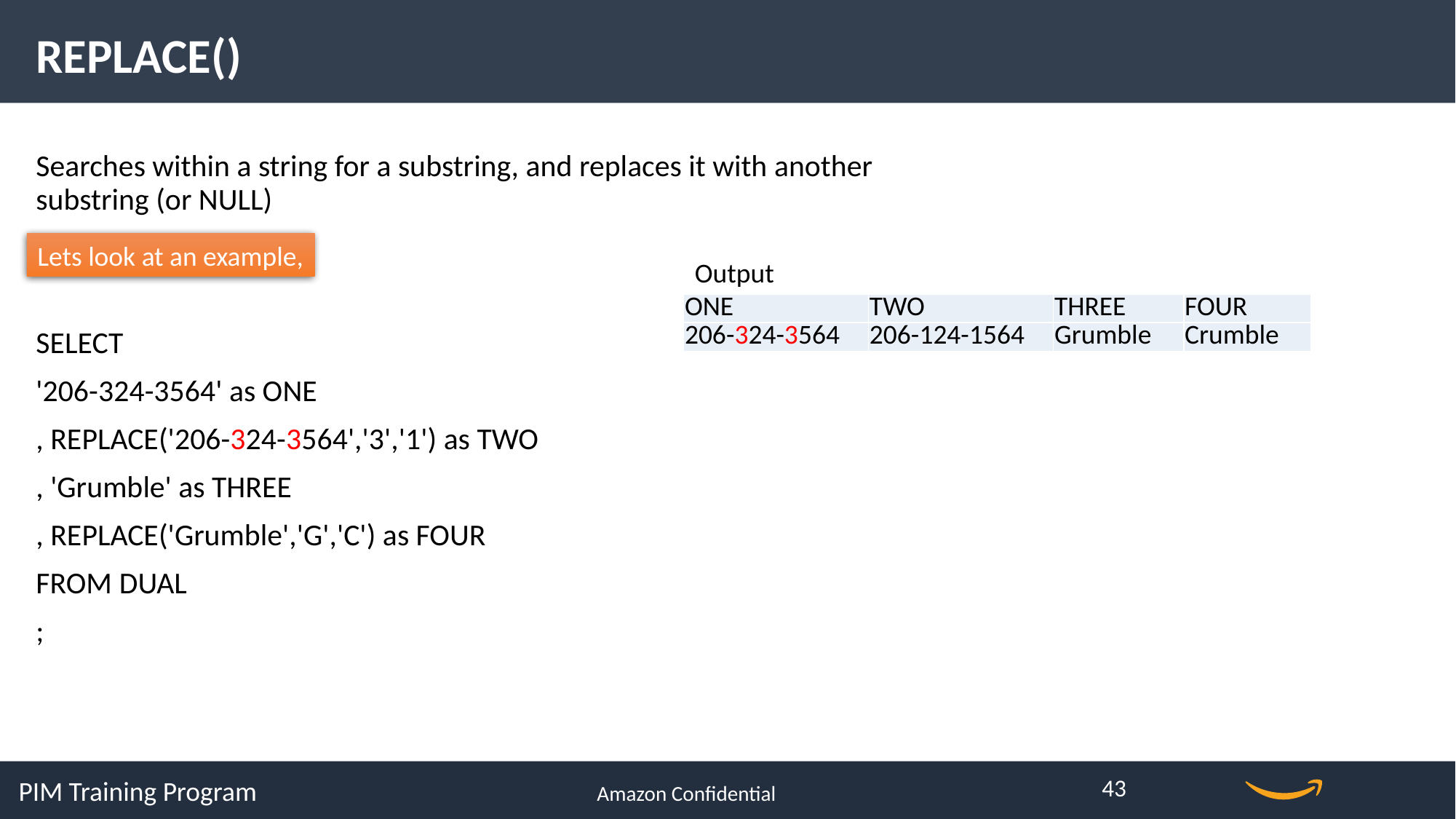

REPLACE()
Searches within a string for a substring, and replaces it with another substring (or NULL)

SELECT
'206-324-3564' as ONE
, REPLACE('206-324-3564','3','1') as TWO
, 'Grumble' as THREE
, REPLACE('Grumble','G','C') as FOUR
FROM DUAL
;
Lets look at an example,
Output
| ONE | TWO | THREE | FOUR |
| --- | --- | --- | --- |
| 206-324-3564 | 206-124-1564 | Grumble | Crumble |